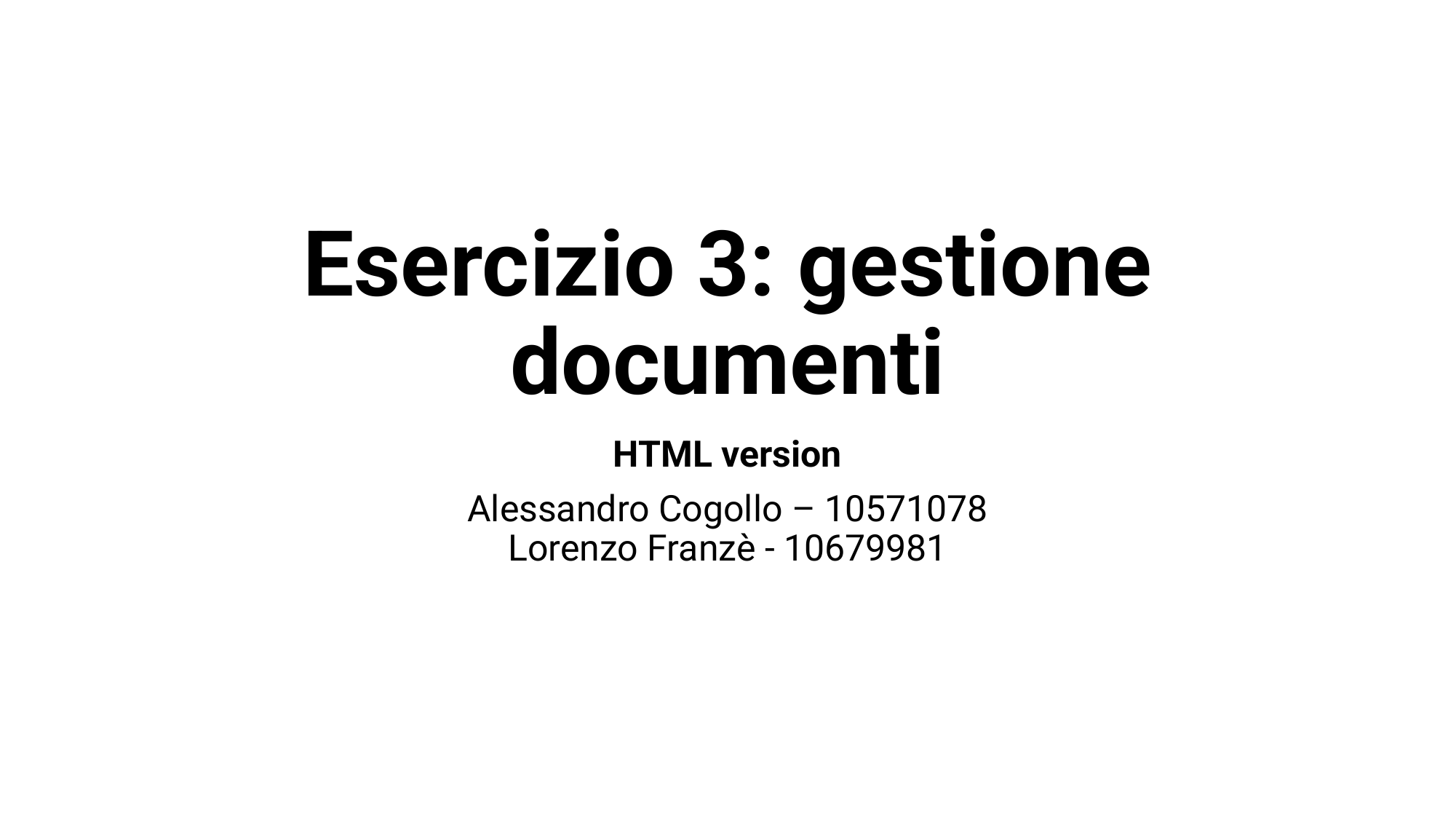

# Esercizio 3: gestione documenti
HTML version
Alessandro Cogollo – 10571078
Lorenzo Franzè - 10679981